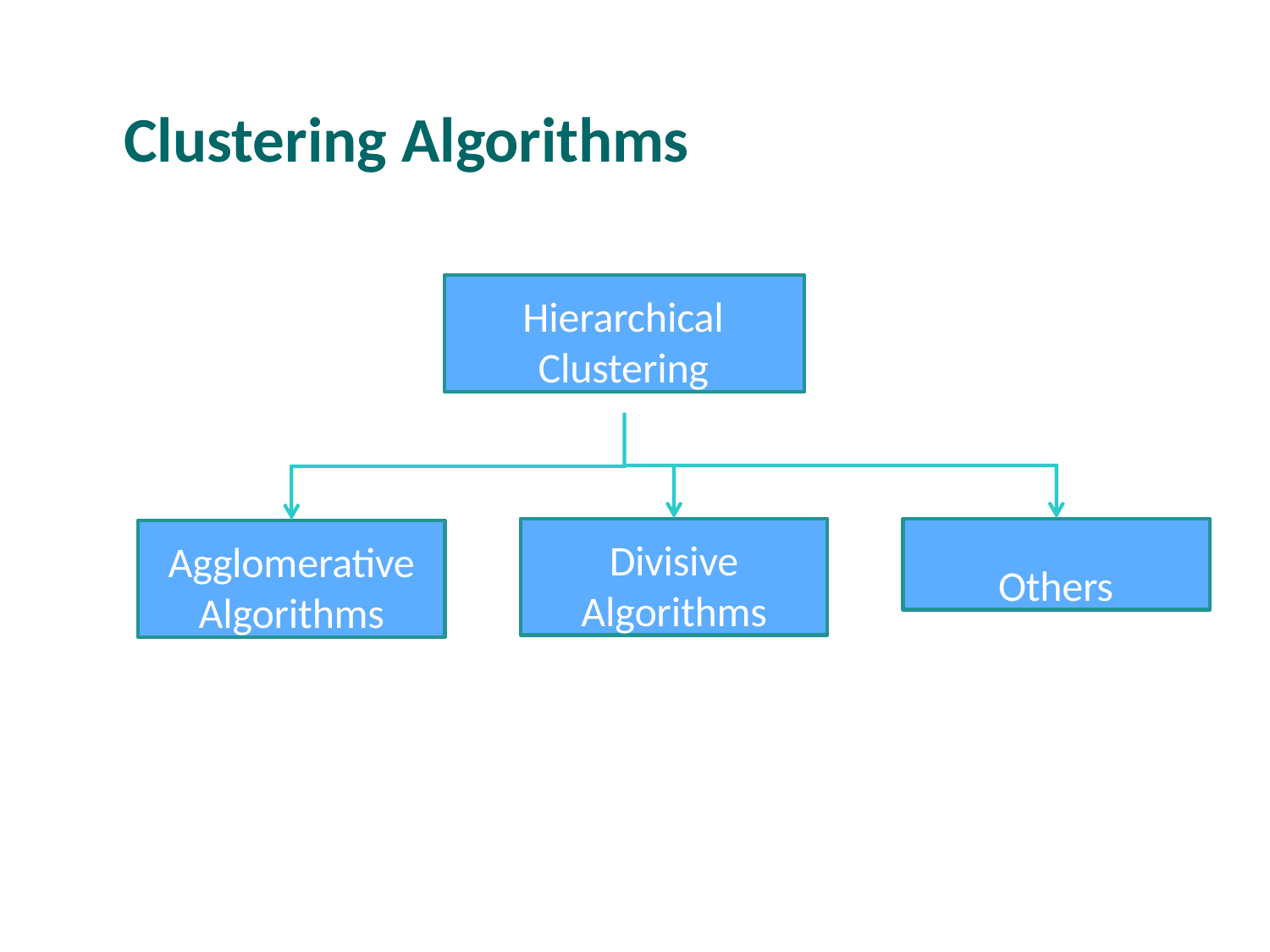

# Clustering Algorithms
Hierarchical Clustering

Divisive
Algorithms
Others
Agglomerative
Algorithms